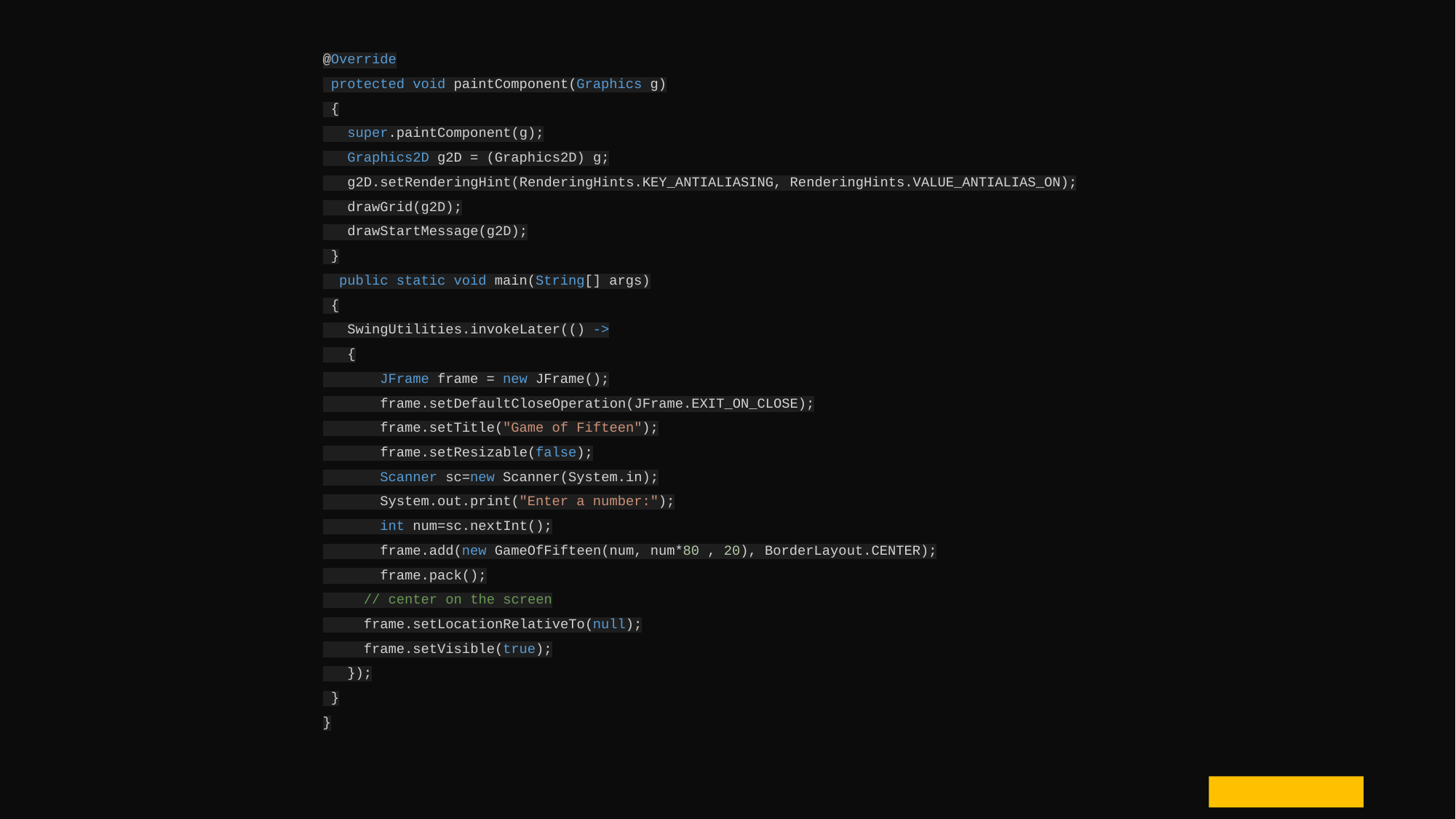

@Override
 protected void paintComponent(Graphics g)
 {
   super.paintComponent(g);
   Graphics2D g2D = (Graphics2D) g;
   g2D.setRenderingHint(RenderingHints.KEY_ANTIALIASING, RenderingHints.VALUE_ANTIALIAS_ON);
   drawGrid(g2D);
   drawStartMessage(g2D);
 }
  public static void main(String[] args)
 {
   SwingUtilities.invokeLater(() ->
   {
       JFrame frame = new JFrame();
       frame.setDefaultCloseOperation(JFrame.EXIT_ON_CLOSE);
       frame.setTitle("Game of Fifteen");
       frame.setResizable(false);
       Scanner sc=new Scanner(System.in);
       System.out.print("Enter a number:");
       int num=sc.nextInt();
       frame.add(new GameOfFifteen(num, num*80 , 20), BorderLayout.CENTER);
       frame.pack();
     // center on the screen
     frame.setLocationRelativeTo(null);
     frame.setVisible(true);
   });
 }
}